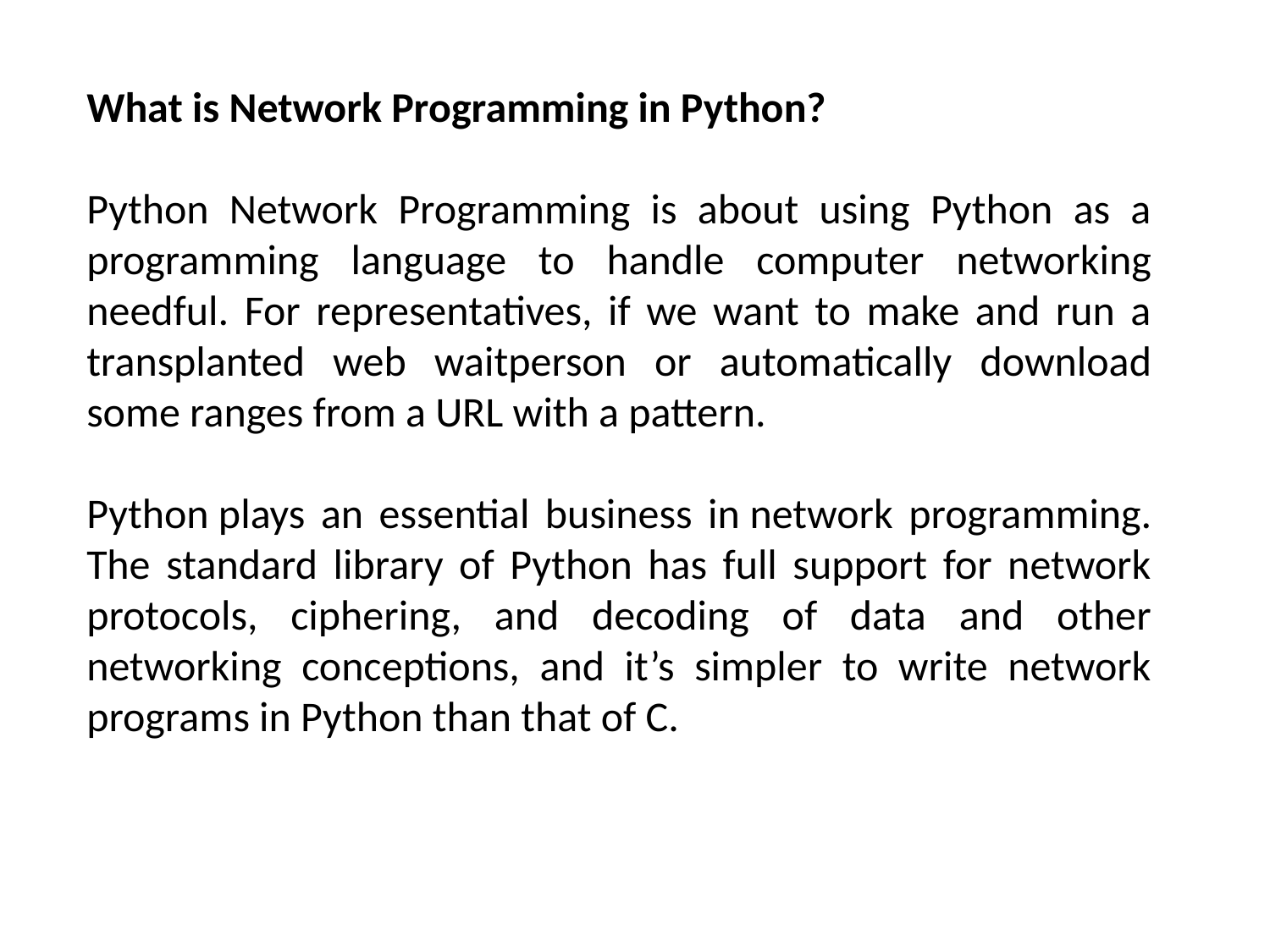

What is Network Programming in Python?

Python Network Programming is about using Python as a programming language to handle computer networking needful. For representatives, if we want to make and run a transplanted web waitperson or automatically download some ranges from a URL with a pattern.

Python plays an essential business in network programming. The standard library of Python has full support for network protocols, ciphering, and decoding of data and other networking conceptions, and it’s simpler to write network programs in Python than that of C.